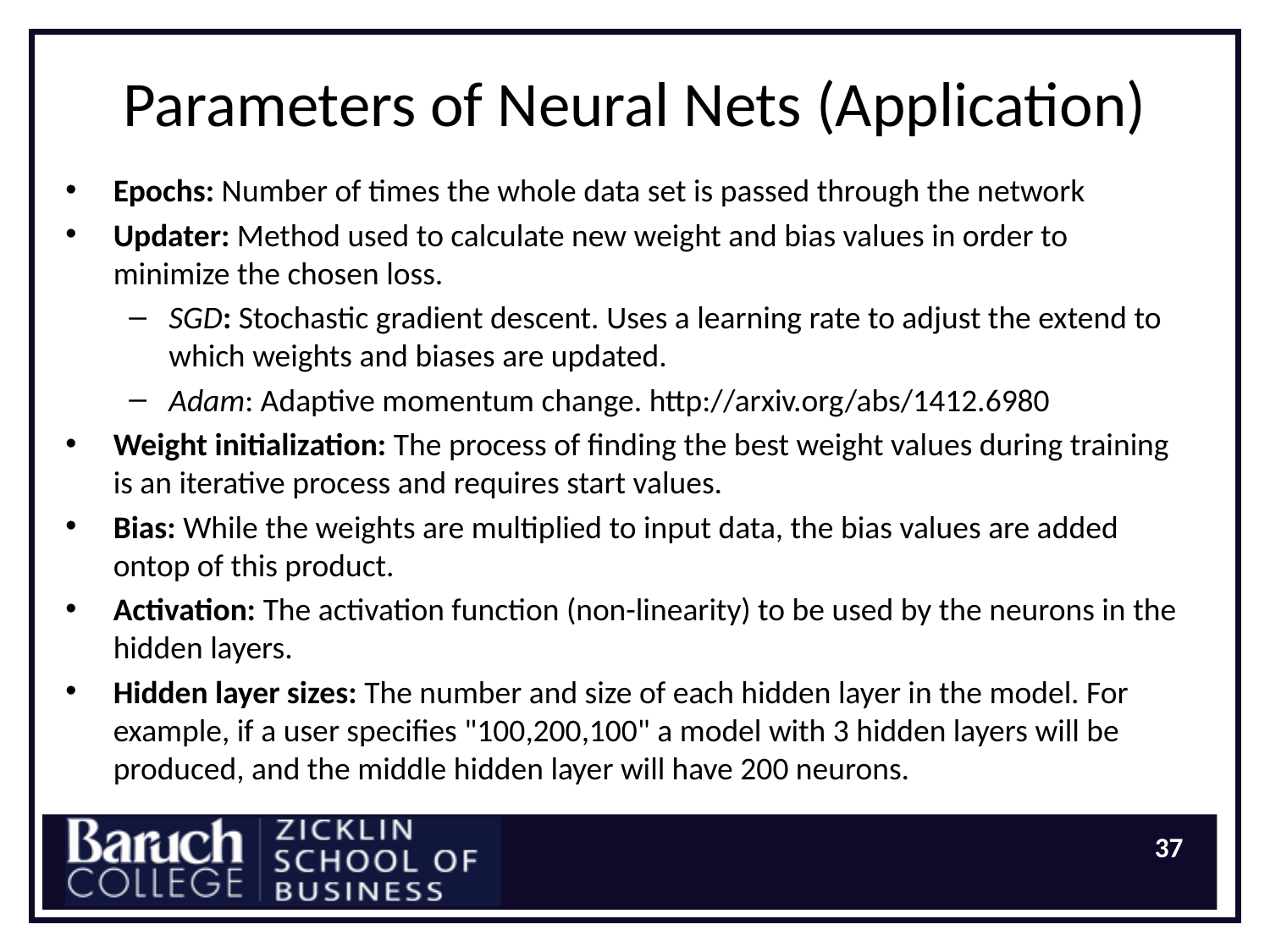

# Parameters of Neural Nets (Application)
Epochs: Number of times the whole data set is passed through the network
Updater: Method used to calculate new weight and bias values in order to minimize the chosen loss.
SGD: Stochastic gradient descent. Uses a learning rate to adjust the extend to which weights and biases are updated.
Adam: Adaptive momentum change. http://arxiv.org/abs/1412.6980
Weight initialization: The process of finding the best weight values during training is an iterative process and requires start values.
Bias: While the weights are multiplied to input data, the bias values are added ontop of this product.
Activation: The activation function (non-linearity) to be used by the neurons in the hidden layers.
Hidden layer sizes: The number and size of each hidden layer in the model. For example, if a user specifies "100,200,100" a model with 3 hidden layers will be produced, and the middle hidden layer will have 200 neurons.

37